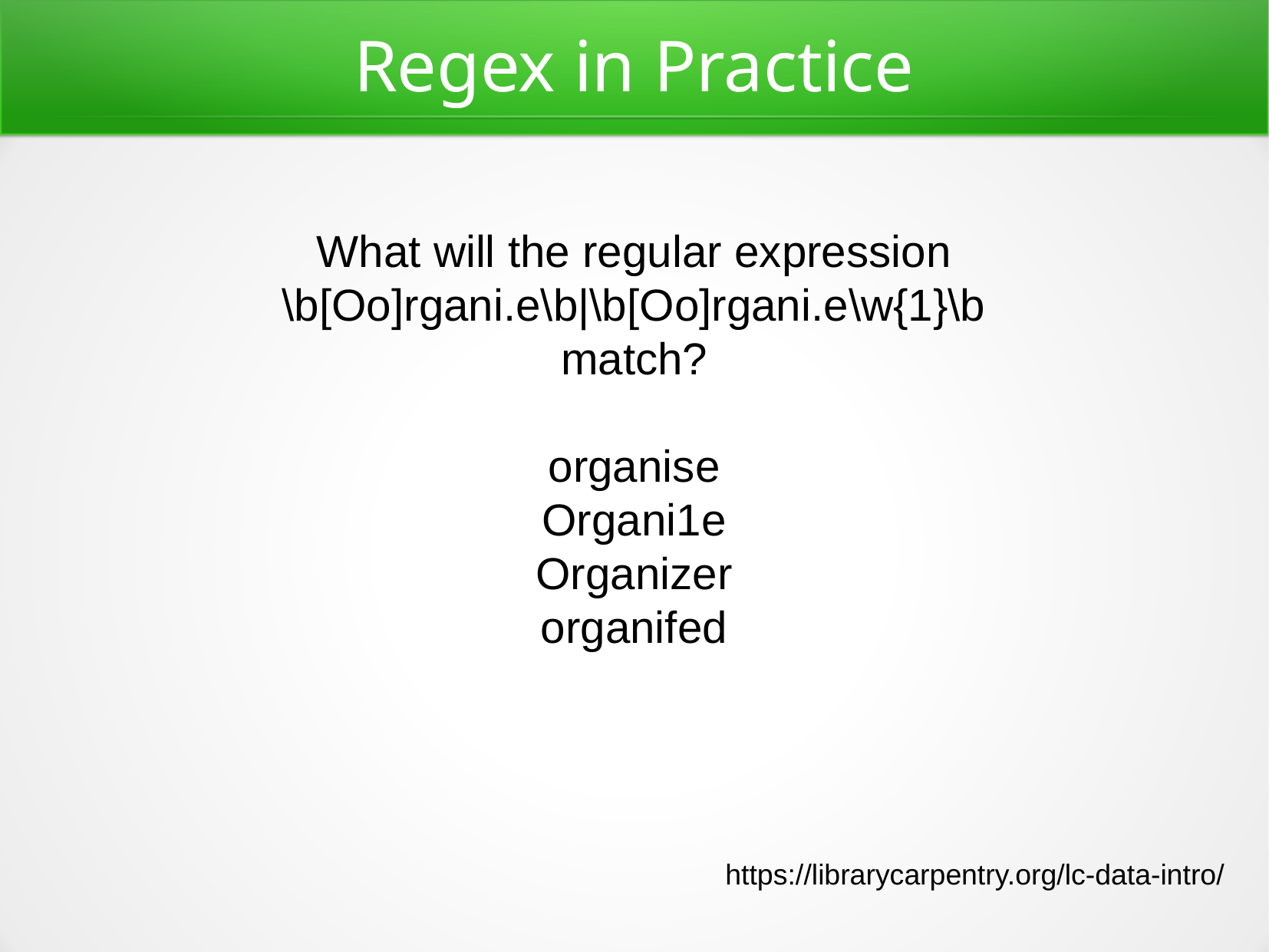

Regex in Practice
What will the regular expression
\b[Oo]rgani.e\b|\b[Oo]rgani.e\w{1}\b
match?

organise
Organi1e
Organizer
organifed

https://librarycarpentry.org/lc-data-intro/